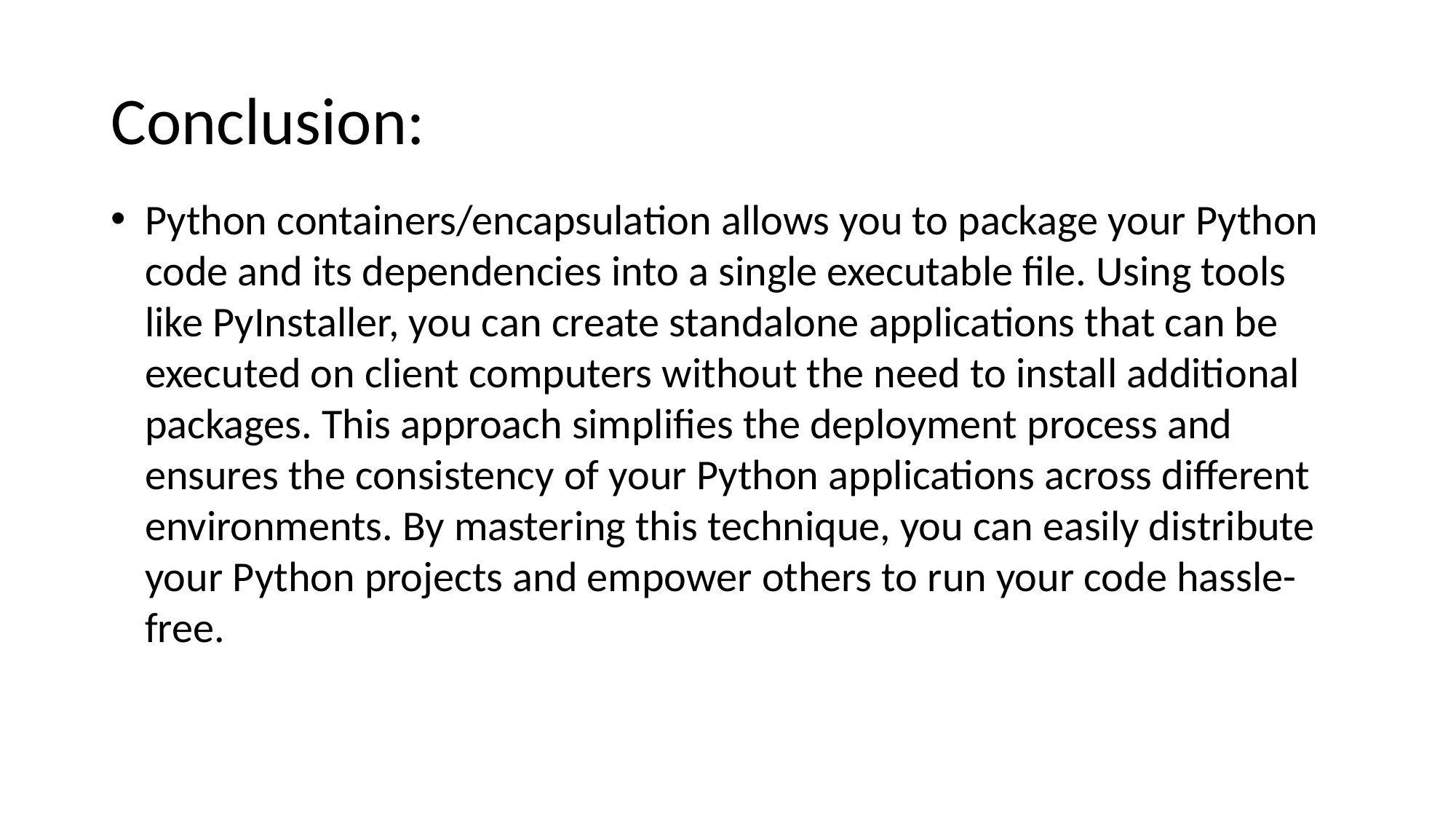

# Conclusion:
Python containers/encapsulation allows you to package your Python code and its dependencies into a single executable file. Using tools like PyInstaller, you can create standalone applications that can be executed on client computers without the need to install additional packages. This approach simplifies the deployment process and ensures the consistency of your Python applications across different environments. By mastering this technique, you can easily distribute your Python projects and empower others to run your code hassle-free.